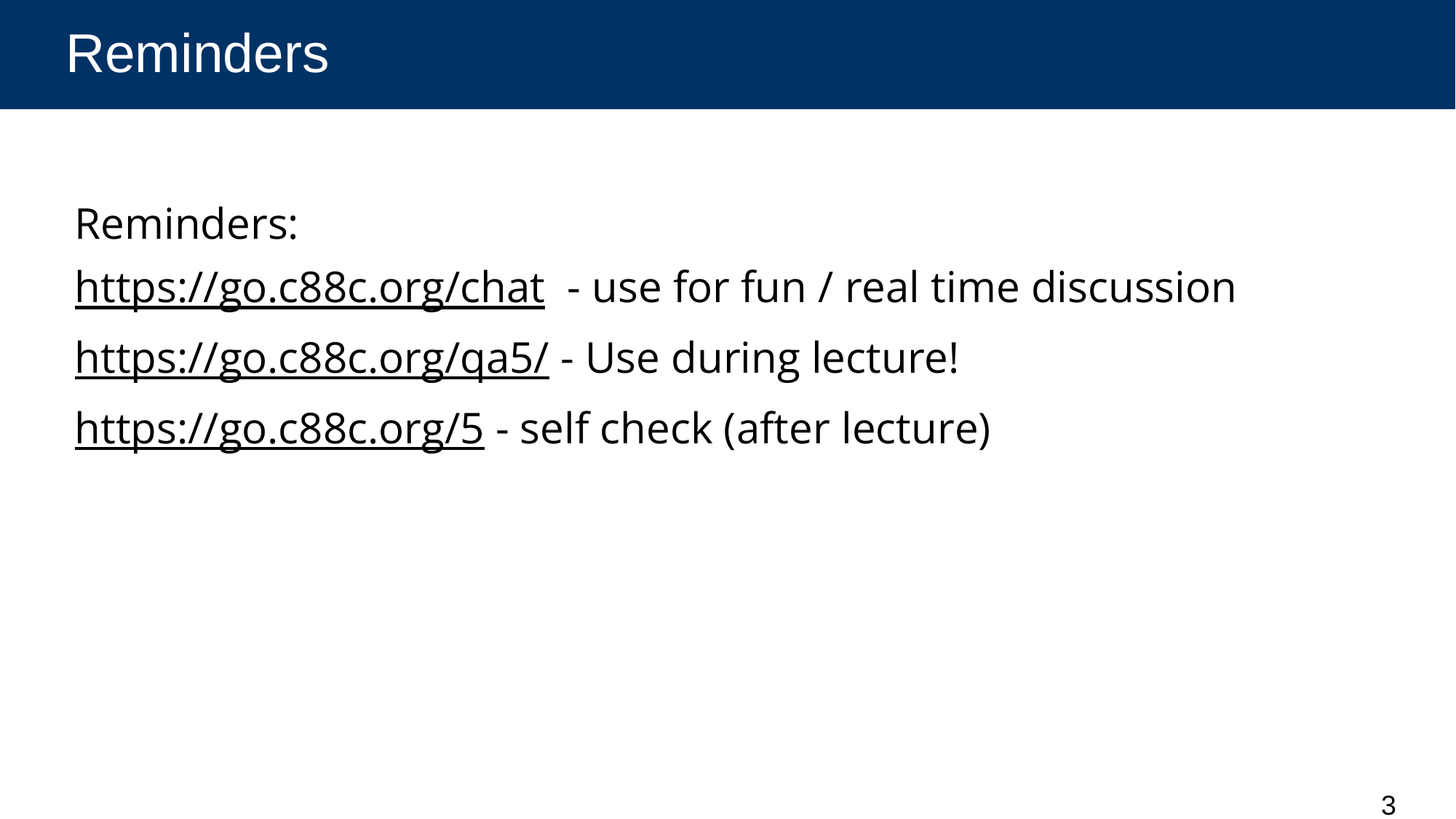

# Reminders

Reminders:
https://go.c88c.org/chat  - use for fun / real time discussion
https://go.c88c.org/qa5/ - Use during lecture!
https://go.c88c.org/5 - self check (after lecture)

3